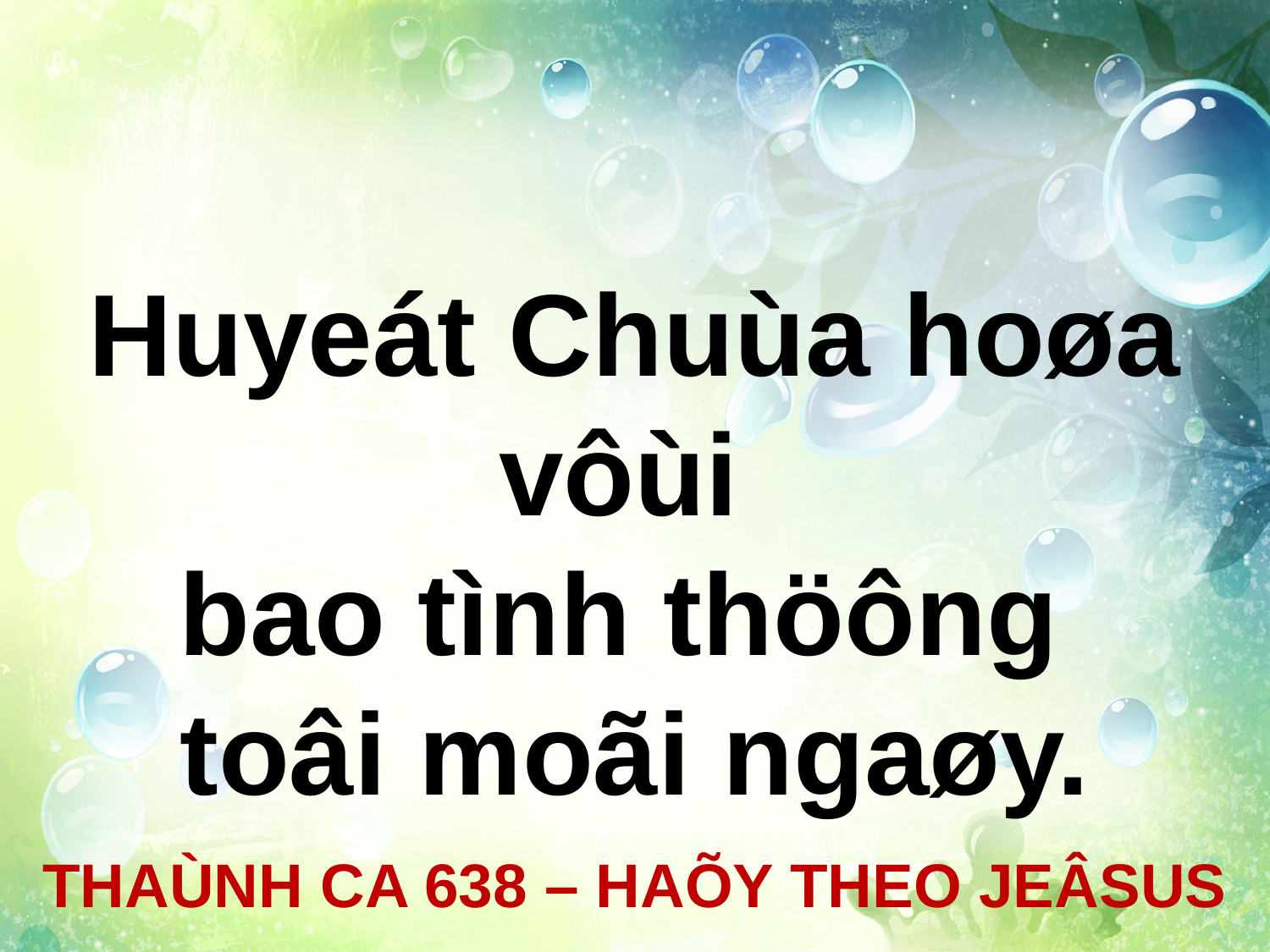

Huyeát Chuùa hoøa vôùi
bao tình thöông
toâi moãi ngaøy.
THAÙNH CA 638 – HAÕY THEO JEÂSUS